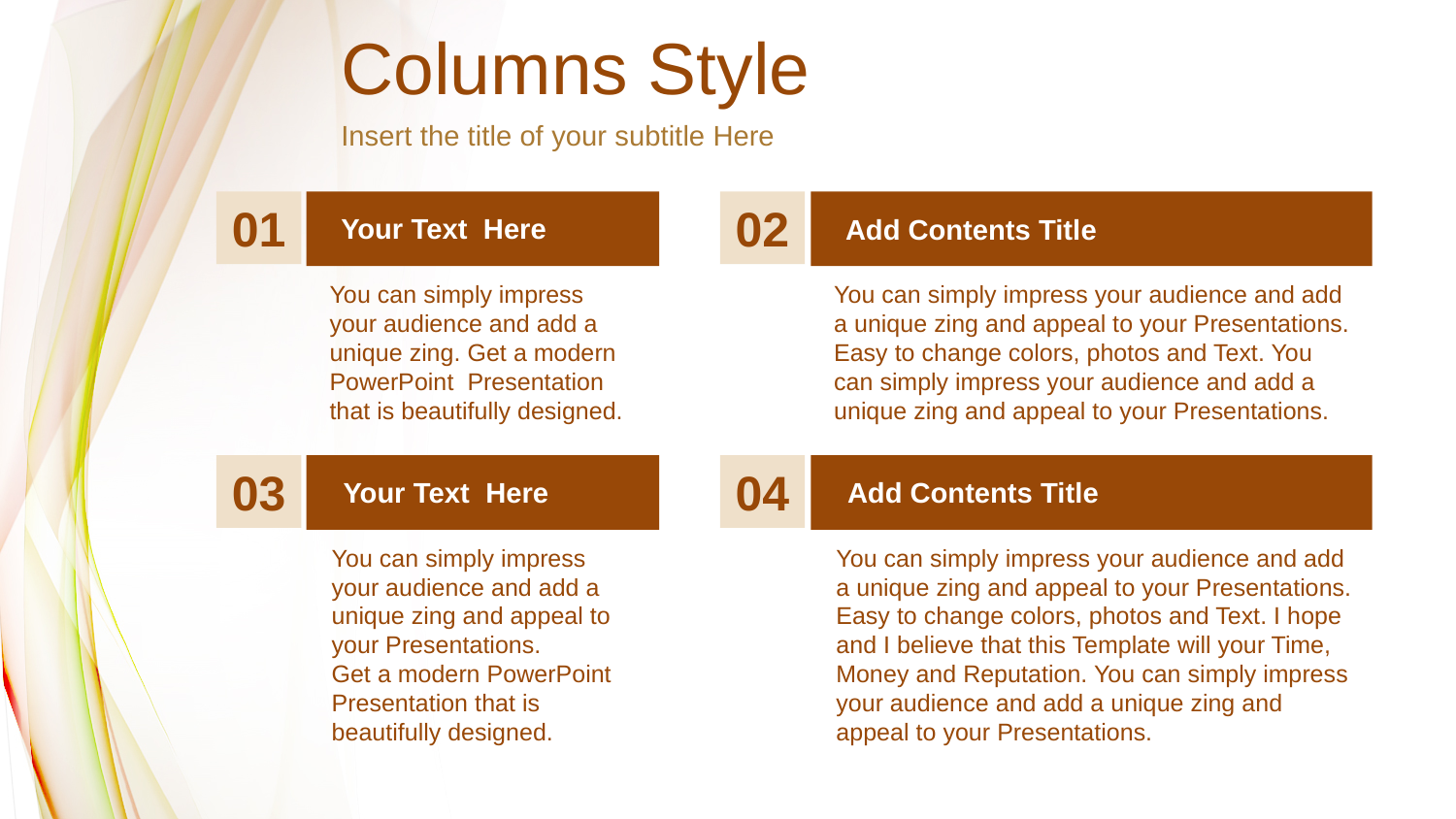

Columns Style
Insert the title of your subtitle Here
01
02

Your Text  Here
Add Contents Title
You can simply impress your audience and add a unique zing. Get a modern PowerPoint  Presentation that is beautifully designed.
You can simply impress your audience and add a unique zing and appeal to your Presentations. Easy to change colors, photos and Text. You can simply impress your audience and add a unique zing and appeal to your Presentations.
03
04

Your Text  Here
Add Contents Title
You can simply impress your audience and add a unique zing and appeal to your Presentations.
Get a modern PowerPoint  Presentation that is beautifully designed.
You can simply impress your audience and add a unique zing and appeal to your Presentations. Easy to change colors, photos and Text. I hope and I believe that this Template will your Time, Money and Reputation. You can simply impress your audience and add a unique zing and appeal to your Presentations.